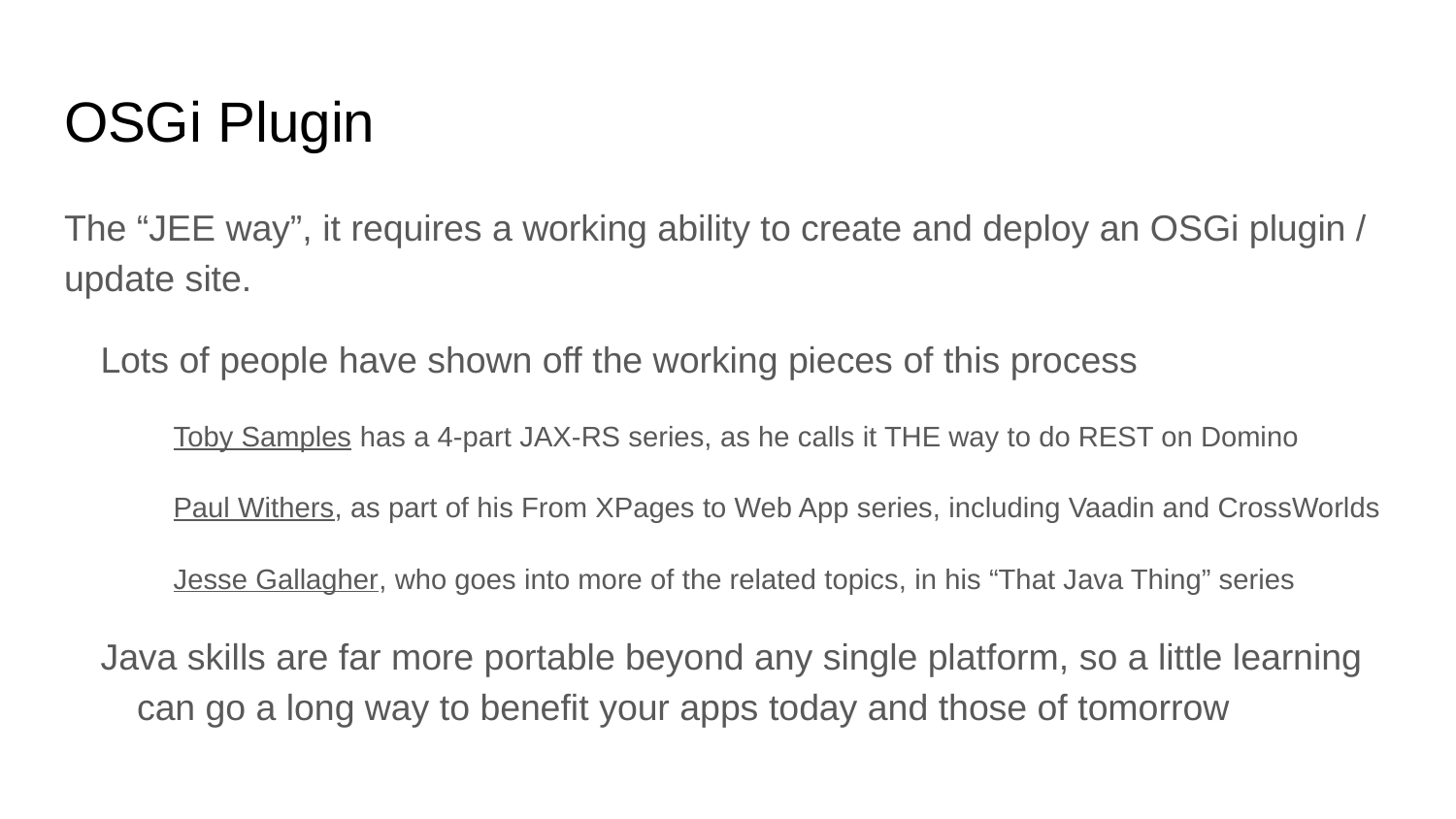

# OSGi Plugin
The “JEE way”, it requires a working ability to create and deploy an OSGi plugin / update site.
Lots of people have shown off the working pieces of this process
Toby Samples has a 4-part JAX-RS series, as he calls it THE way to do REST on Domino
Paul Withers, as part of his From XPages to Web App series, including Vaadin and CrossWorlds
Jesse Gallagher, who goes into more of the related topics, in his “That Java Thing” series
Java skills are far more portable beyond any single platform, so a little learning can go a long way to benefit your apps today and those of tomorrow